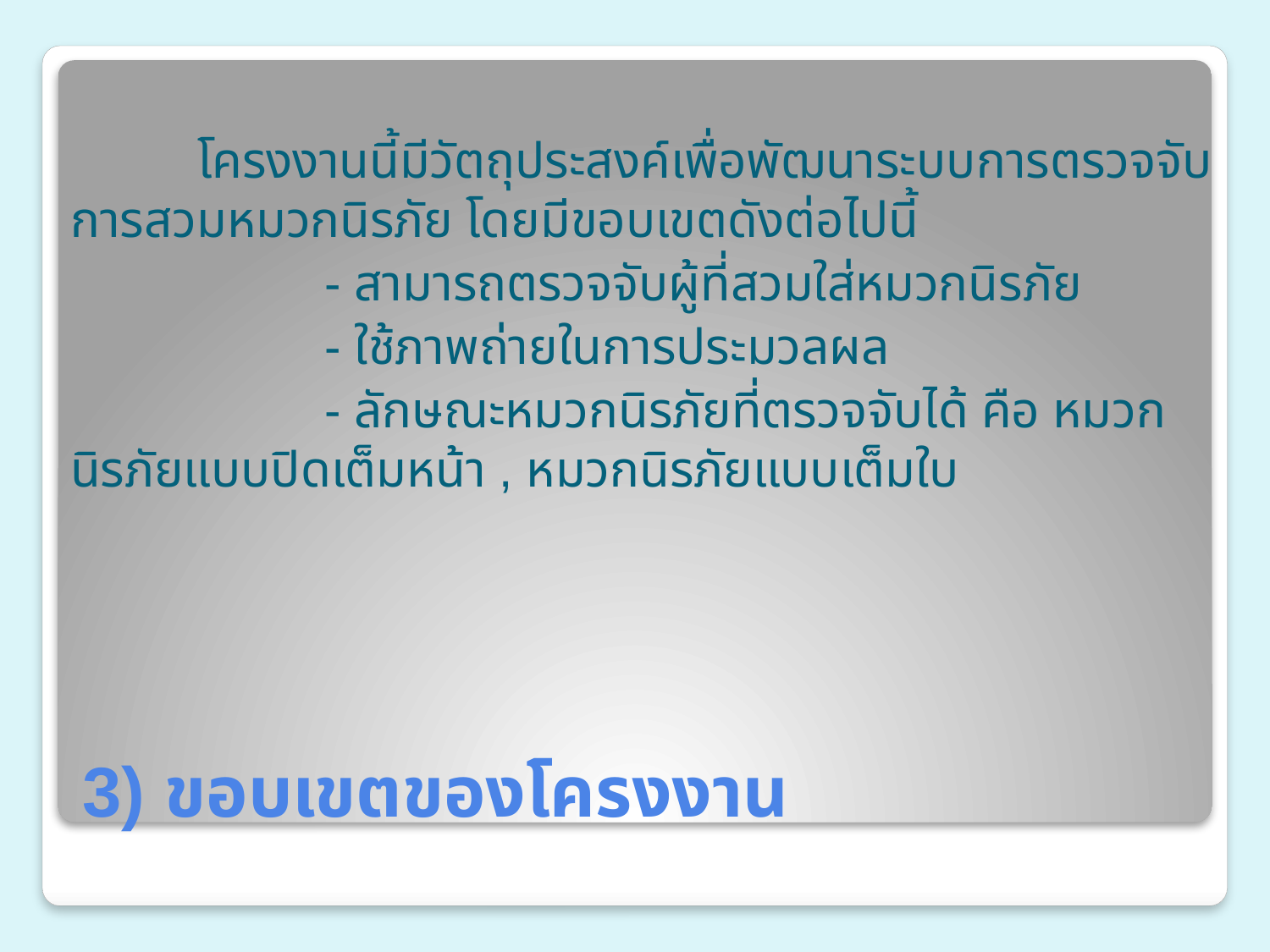

โครงงานนี้มีวัตถุประสงค์เพื่อพัฒนาระบบการตรวจจับการสวมหมวกนิรภัย โดยมีขอบเขตดังต่อไปนี้
		- สามารถตรวจจับผู้ที่สวมใส่หมวกนิรภัย
		- ใช้ภาพถ่ายในการประมวลผล
		- ลักษณะหมวกนิรภัยที่ตรวจจับได้ คือ หมวกนิรภัยแบบปิดเต็มหน้า , หมวกนิรภัยแบบเต็มใบ

# 3) ขอบเขตของโครงงาน